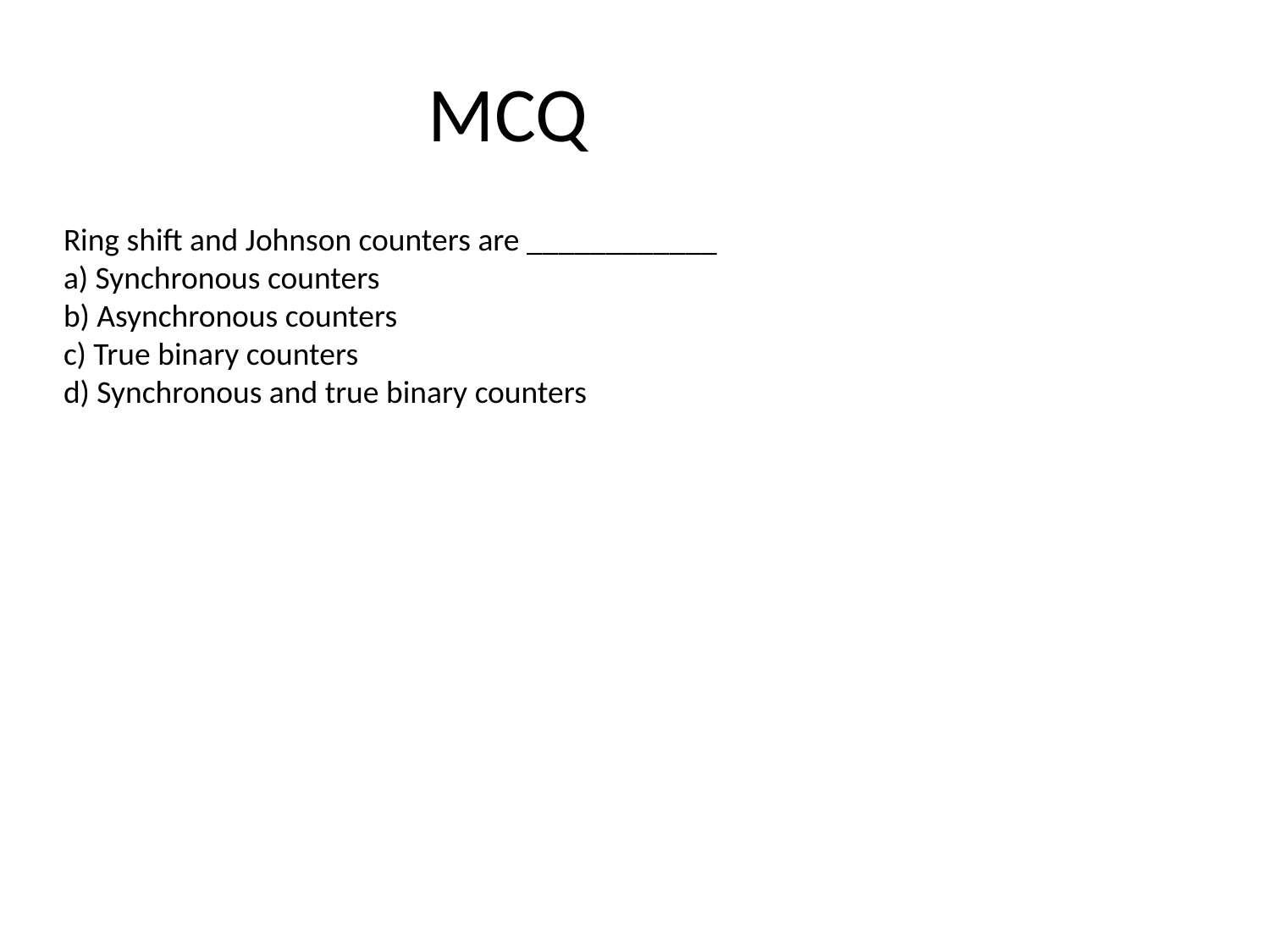

# MCQ
Ring shift and Johnson counters are ____________
a) Synchronous counters
b) Asynchronous counters
c) True binary counters
d) Synchronous and true binary counters